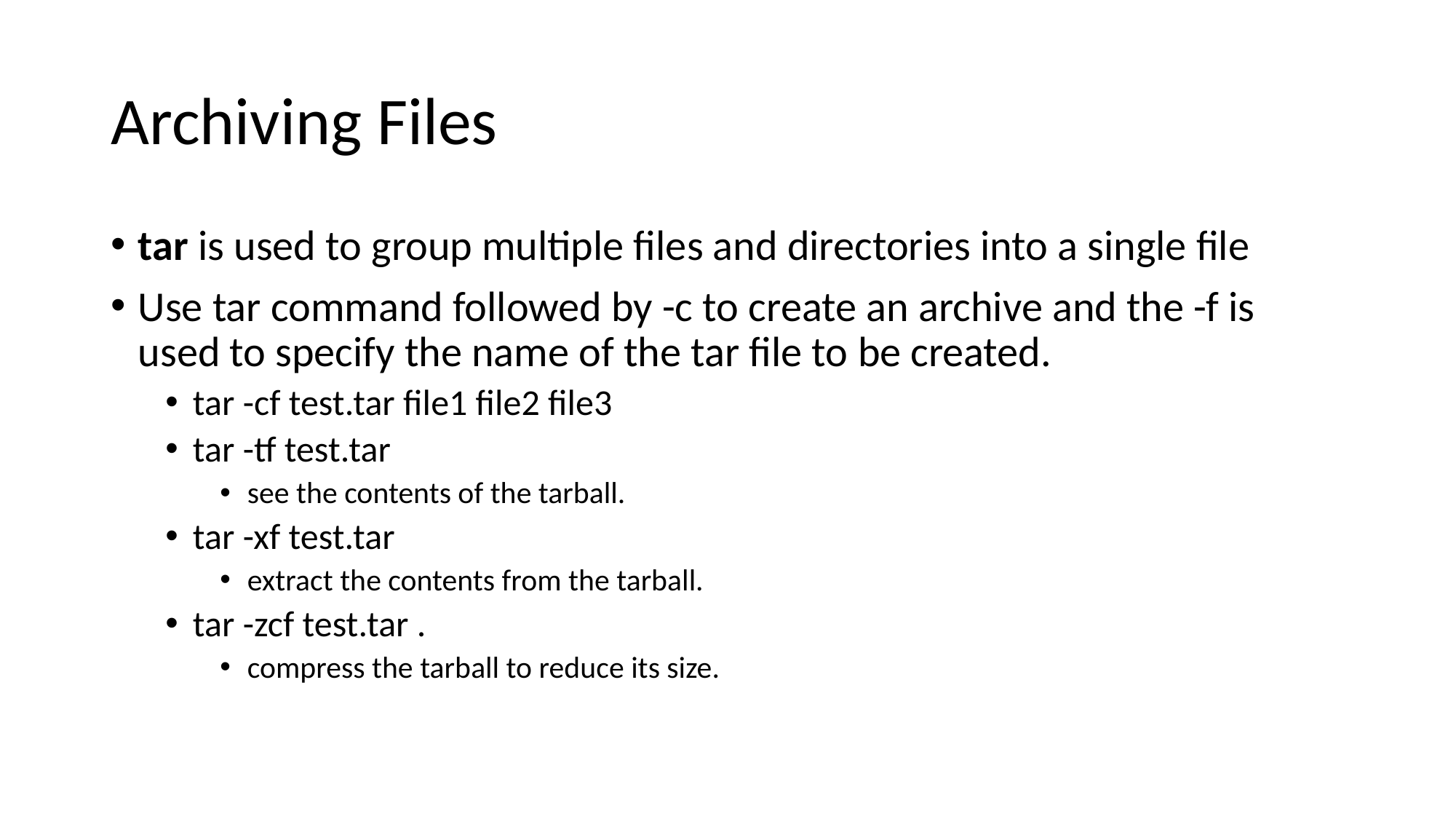

# Archiving Files
tar is used to group multiple files and directories into a single file
Use tar command followed by -c to create an archive and the -f is used to specify the name of the tar file to be created.
tar -cf test.tar file1 file2 file3
tar -tf test.tar
see the contents of the tarball.
tar -xf test.tar
extract the contents from the tarball.
tar -zcf test.tar .
compress the tarball to reduce its size.